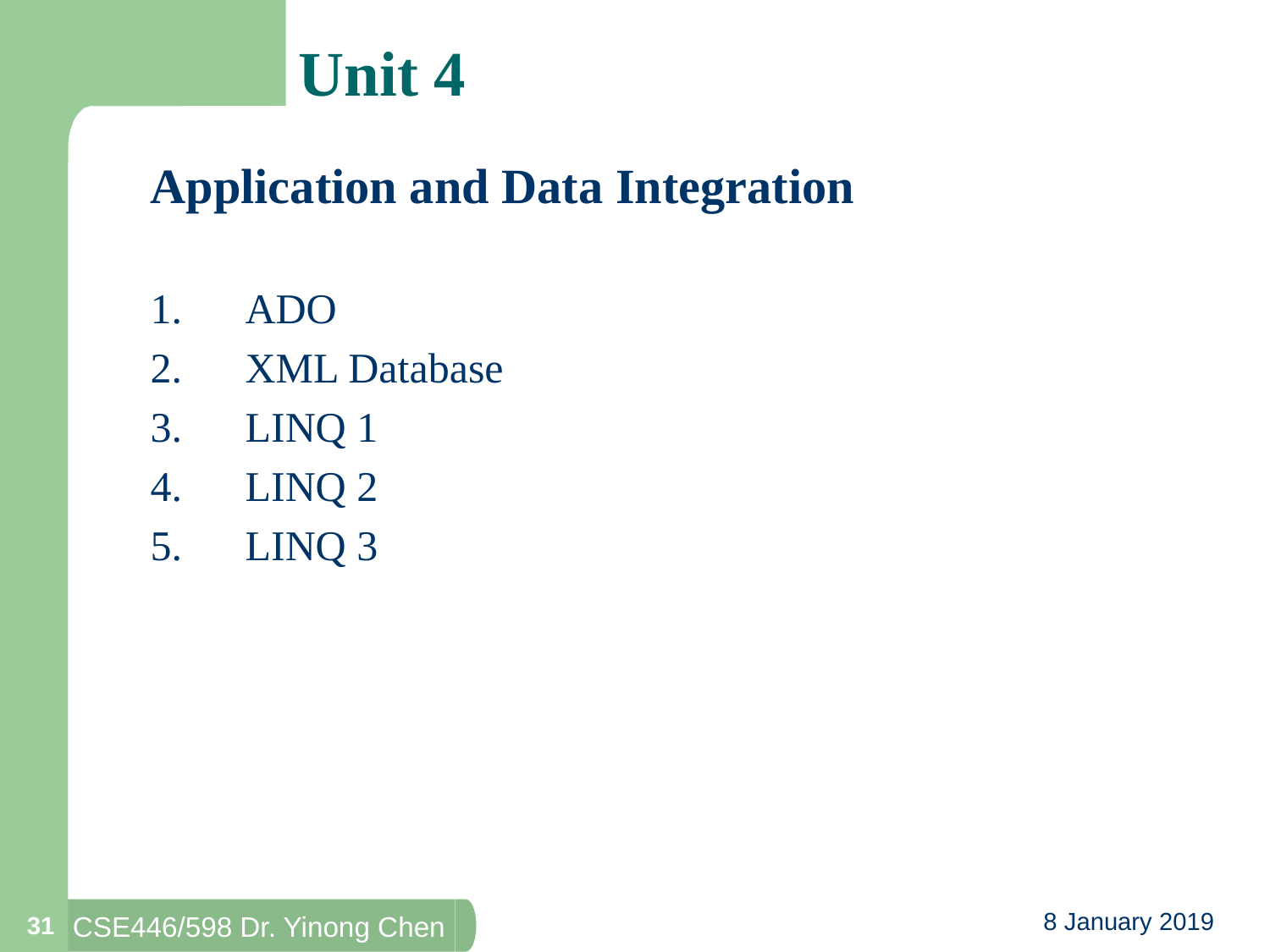

# Unit 4
Application and Data Integration

ADO
XML Database
LINQ 1
LINQ 2
LINQ 3
31
8 January 2019